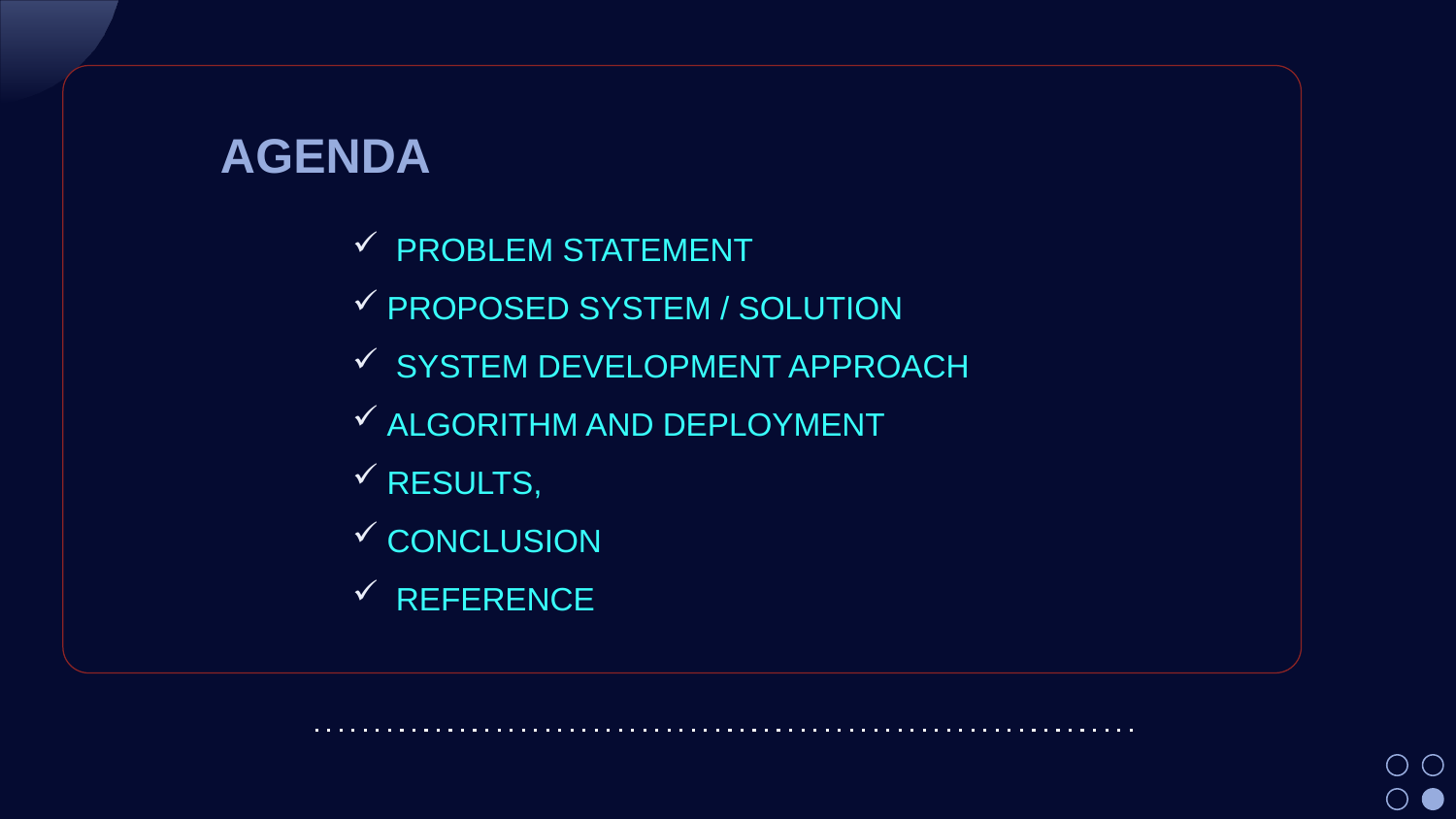

# AGENDA
 PROBLEM STATEMENT
PROPOSED SYSTEM / SOLUTION
 SYSTEM DEVELOPMENT APPROACH
ALGORITHM AND DEPLOYMENT
RESULTS,
CONCLUSION
 REFERENCE

DCGANs use convolutional layers to generate high-resolution and sharp images through upsampling.